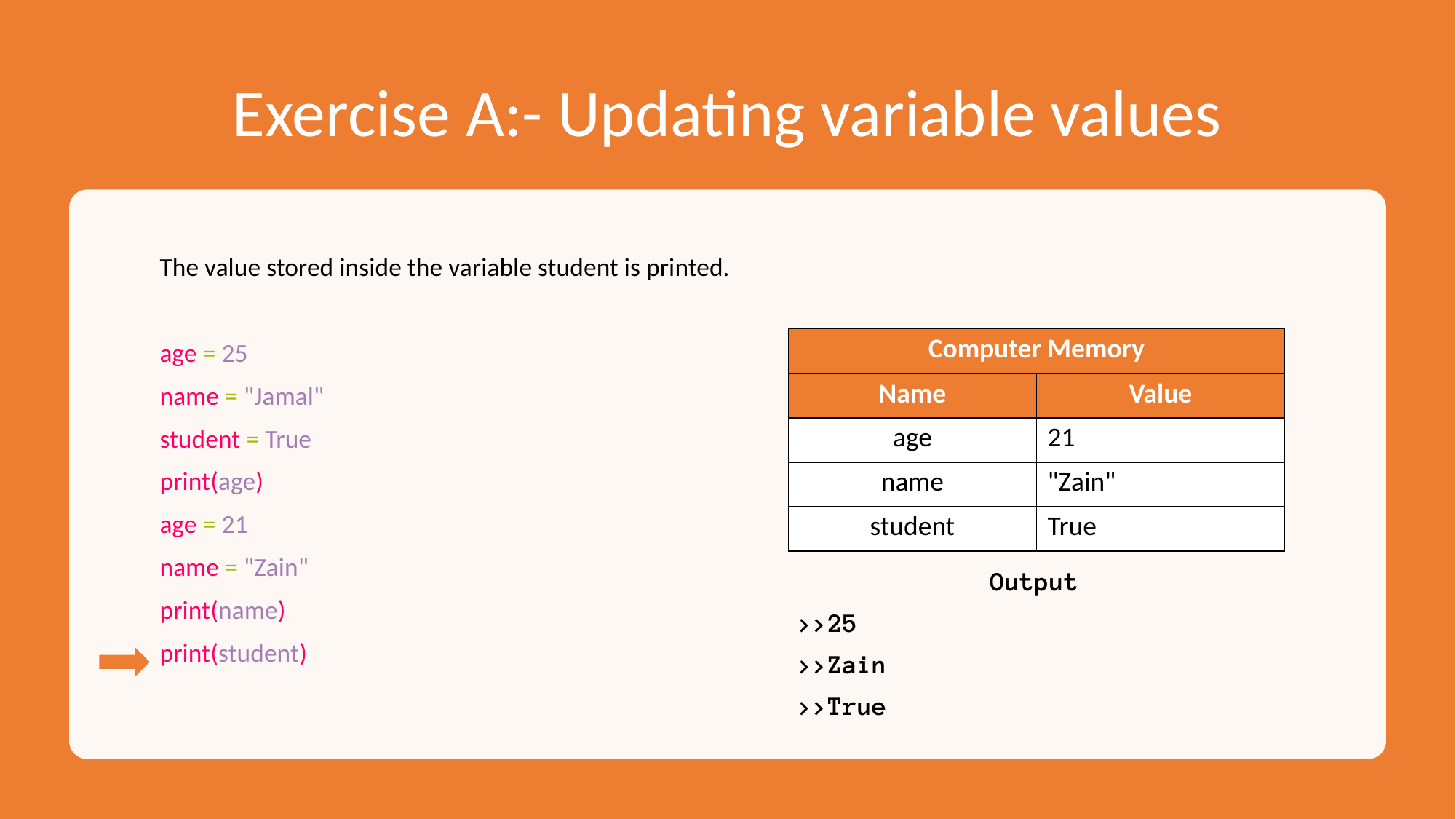

# Exercise A:- Updating variable values

The value stored inside the variable student is printed.

age = 25
name = "Jamal"
student = True
print(age)
age = 21
name = "Zain"
print(name)
print(student)

| Computer Memory |  |
| --- | --- |
| Name | Value |
| age | 21 |
| name | "Zain" |
| student | True |
Output
>>25
>>Zain
>>True